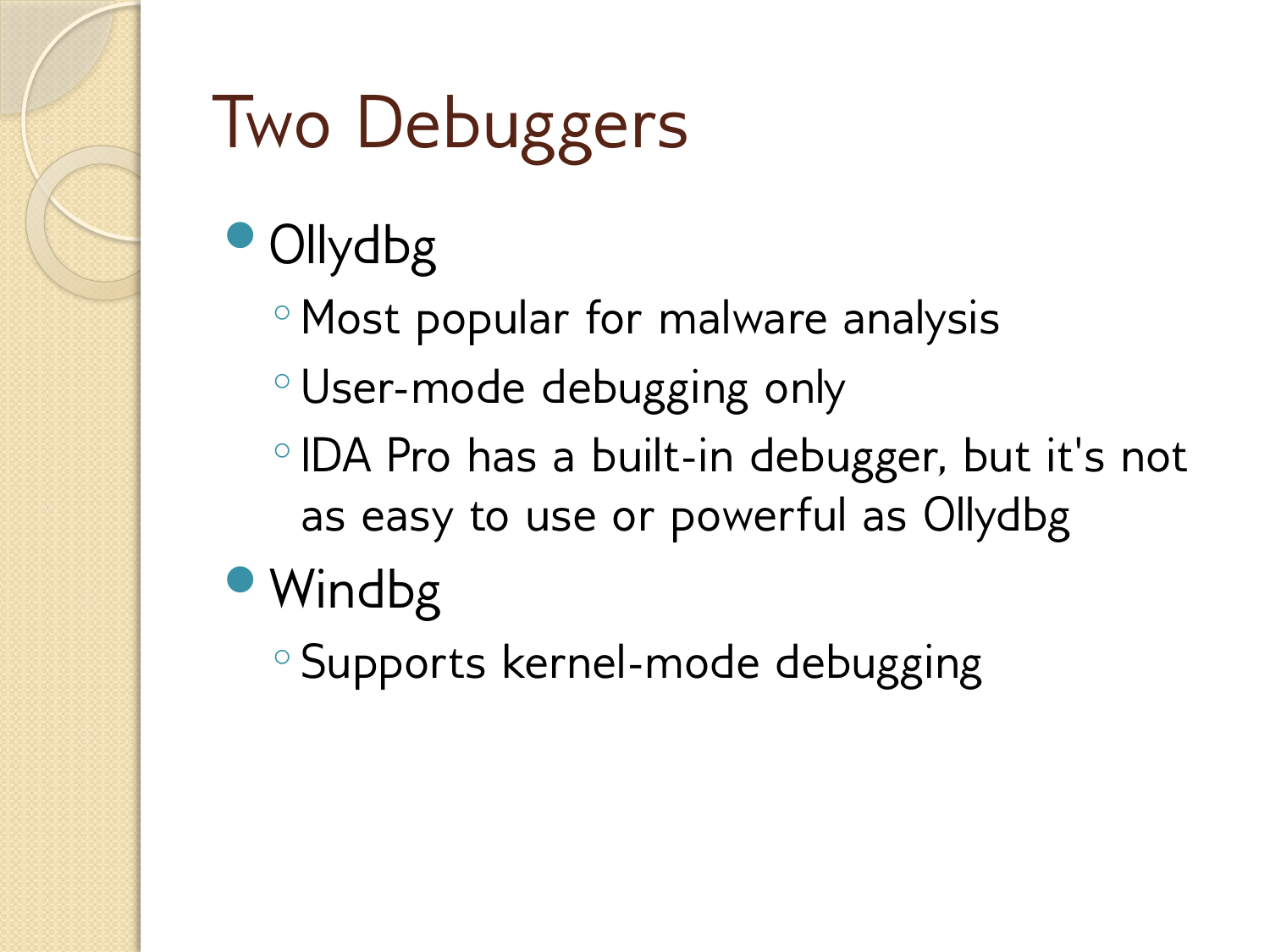

# Two Debuggers
Ollydbg
Most popular for malware analysis
User-mode debugging only
IDA Pro has a built-in debugger, but it's not as easy to use or powerful as Ollydbg
Windbg
Supports kernel-mode debugging